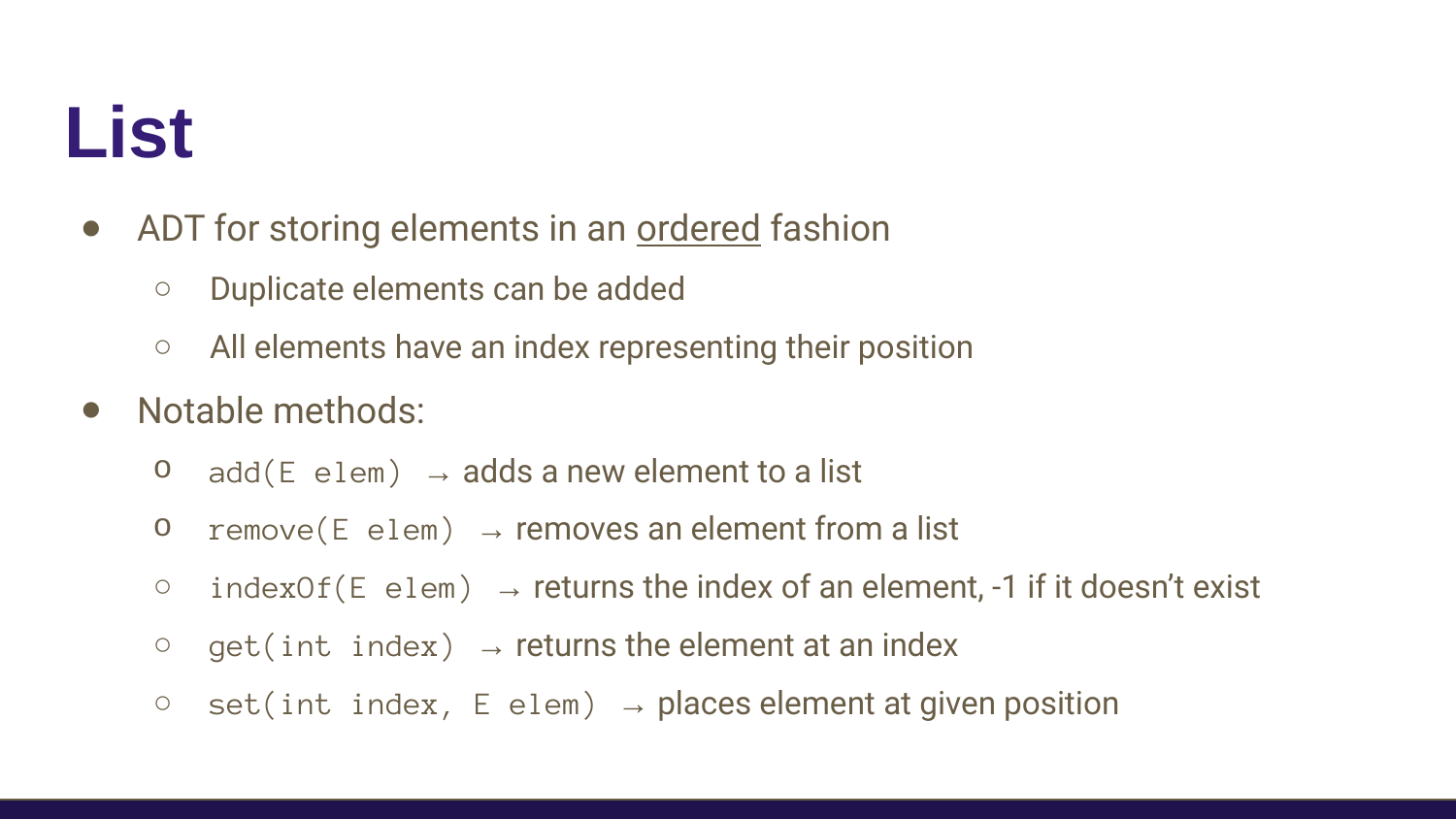

# List
ADT for storing elements in an ordered fashion
Duplicate elements can be added
All elements have an index representing their position
Notable methods:
add(E elem) → adds a new element to a list
remove(E elem) → removes an element from a list
indexOf(E elem) → returns the index of an element, -1 if it doesn’t exist
get(int index) → returns the element at an index
set(int index, E elem) → places element at given position